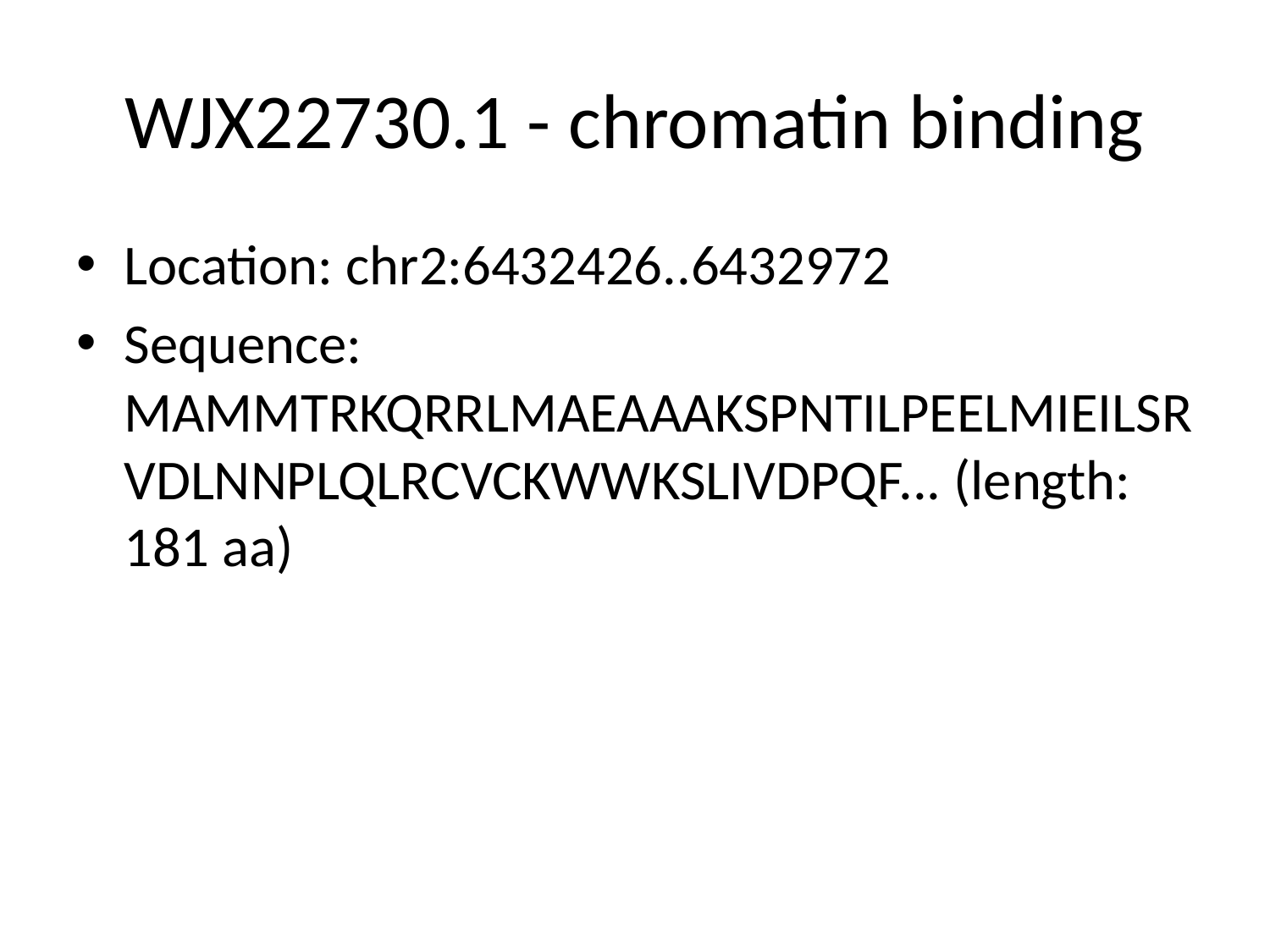

# WJX22730.1 - chromatin binding
Location: chr2:6432426..6432972
Sequence: MAMMTRKQRRLMAEAAAKSPNTILPEELMIEILSRVDLNNPLQLRCVCKWWKSLIVDPQF... (length: 181 aa)